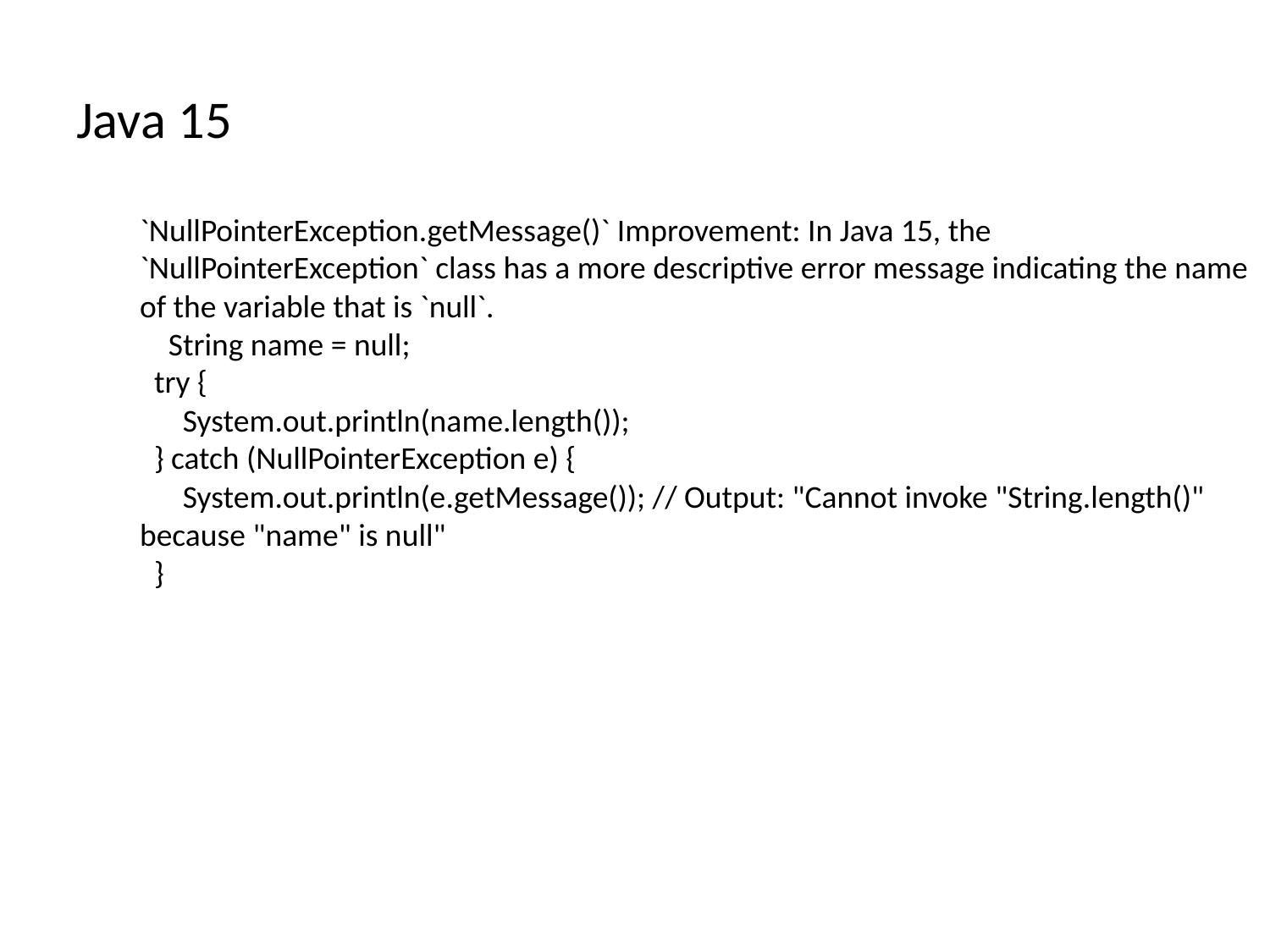

# Java 15

`NullPointerException.getMessage()` Improvement: In Java 15, the `NullPointerException` class has a more descriptive error message indicating the name of the variable that is `null`.
    String name = null;
  try {
      System.out.println(name.length());
  } catch (NullPointerException e) {
      System.out.println(e.getMessage()); // Output: "Cannot invoke "String.length()" because "name" is null"
  }